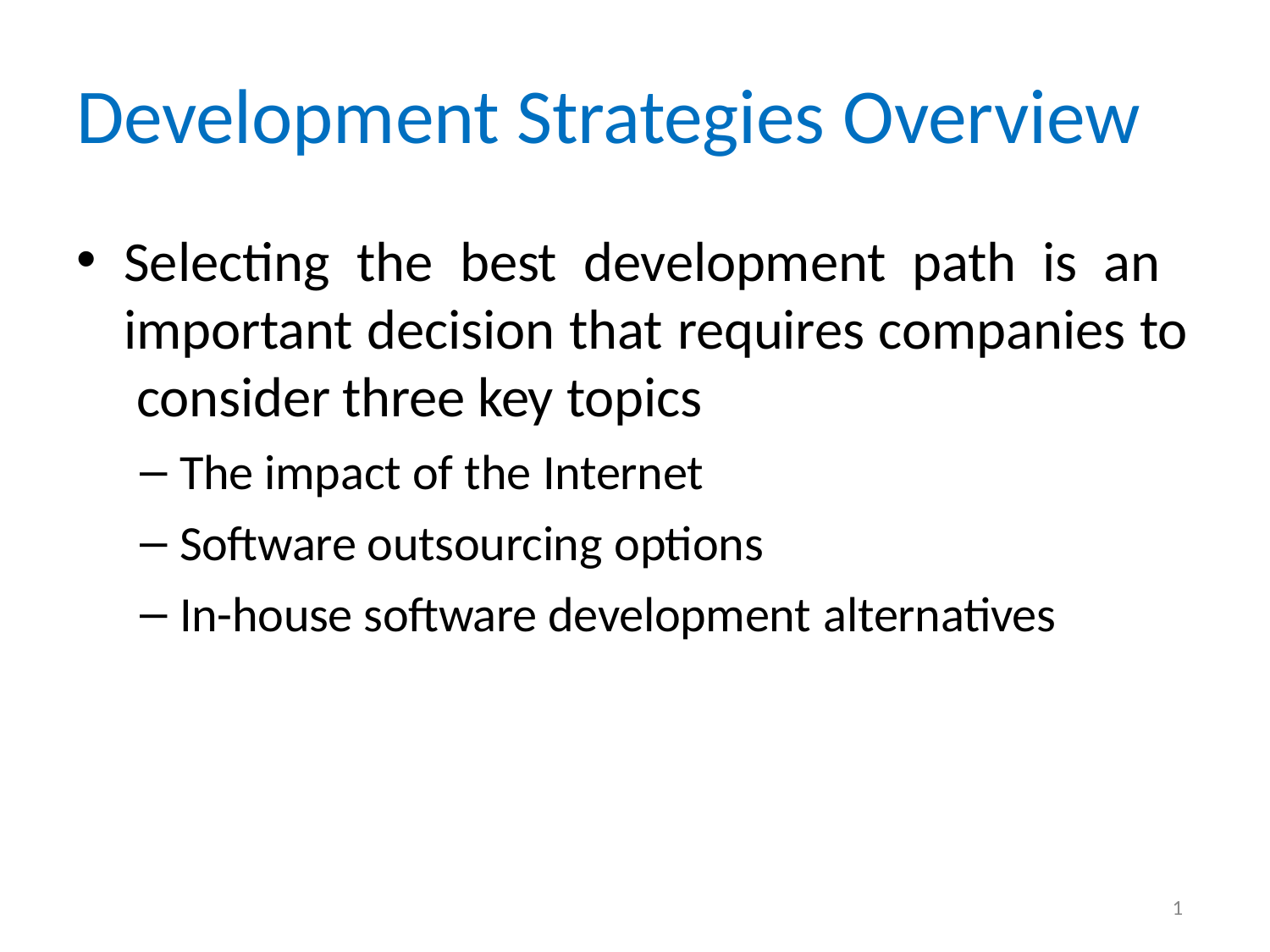

# Development Strategies Overview
Selecting the best development path is an  important decision that requires companies to  consider three key topics
The impact of the Internet
Software outsourcing options
In-house software development alternatives
1